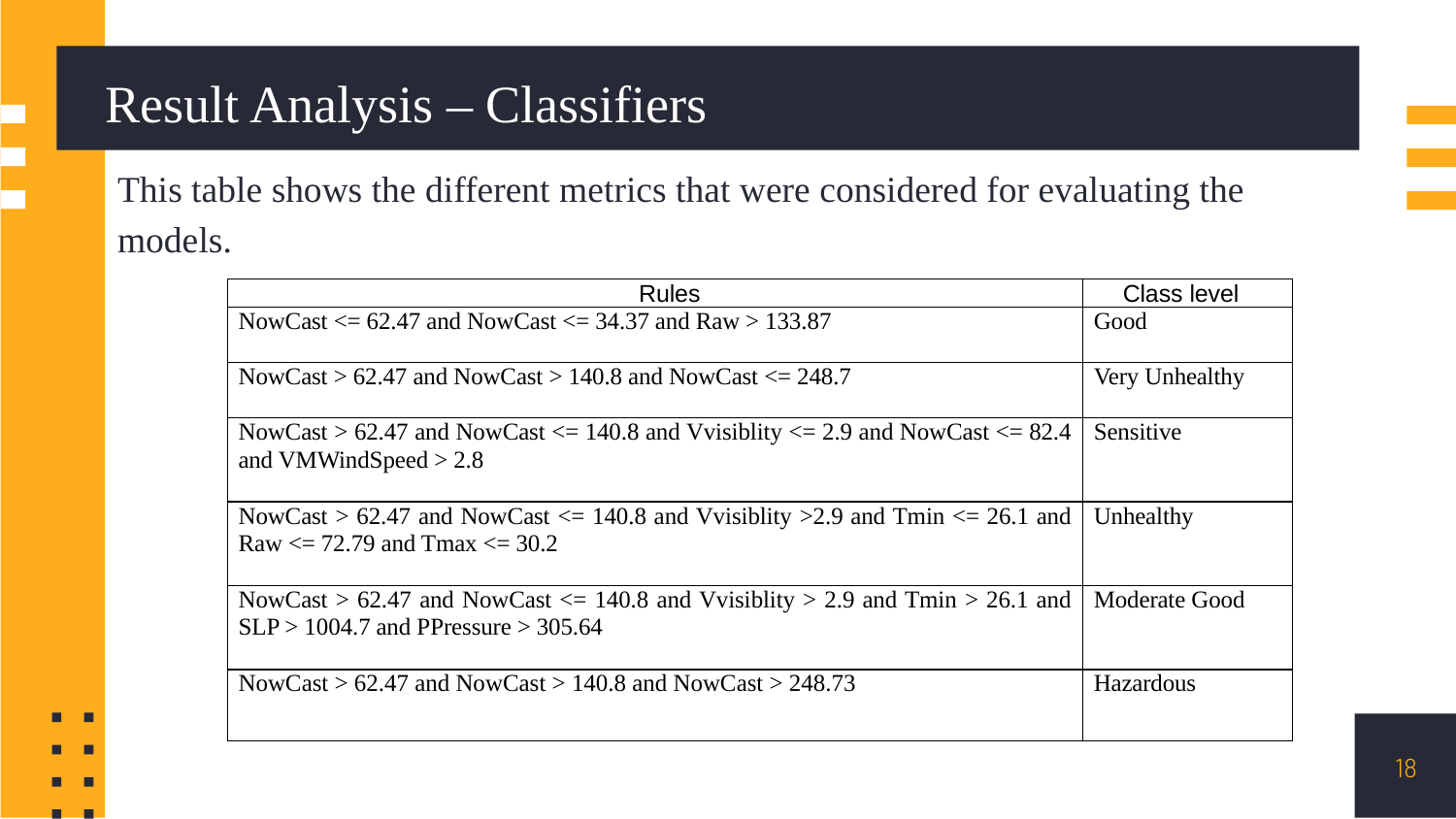

# Result Analysis – Classifiers
This table shows the different metrics that were considered for evaluating the models.
| Rules | Class level |
| --- | --- |
| NowCast <= 62.47 and NowCast <= 34.37 and Raw > 133.87 | Good |
| NowCast > 62.47 and NowCast > 140.8 and NowCast <= 248.7 | Very Unhealthy |
| NowCast > 62.47 and NowCast <= 140.8 and Vvisiblity <= 2.9 and NowCast <= 82.4 and VMWindSpeed > 2.8 | Sensitive |
| NowCast > 62.47 and NowCast <= 140.8 and Vvisiblity >2.9 and Tmin <= 26.1 and Raw <= 72.79 and Tmax <= 30.2 | Unhealthy |
| NowCast > 62.47 and NowCast <= 140.8 and Vvisiblity > 2.9 and Tmin > 26.1 and SLP > 1004.7 and PPressure > 305.64 | Moderate Good |
| NowCast > 62.47 and NowCast > 140.8 and NowCast > 248.73 | Hazardous |
18